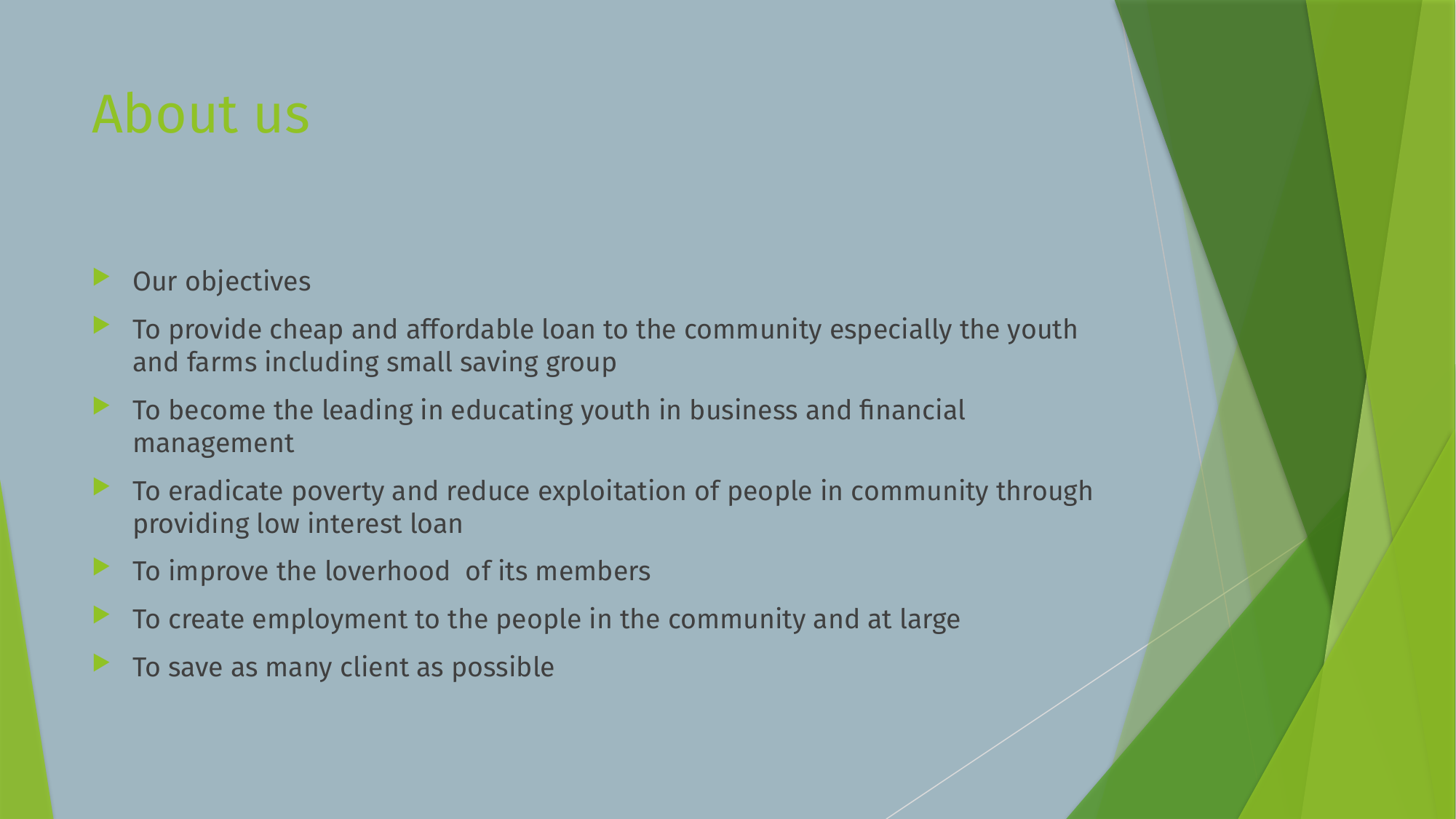

# About us
Our objectives
To provide cheap and affordable loan to the community especially the youth and farms including small saving group
To become the leading in educating youth in business and financial management
To eradicate poverty and reduce exploitation of people in community through providing low interest loan
To improve the loverhood  of its members
To create employment to the people in the community and at large
To save as many client as possible